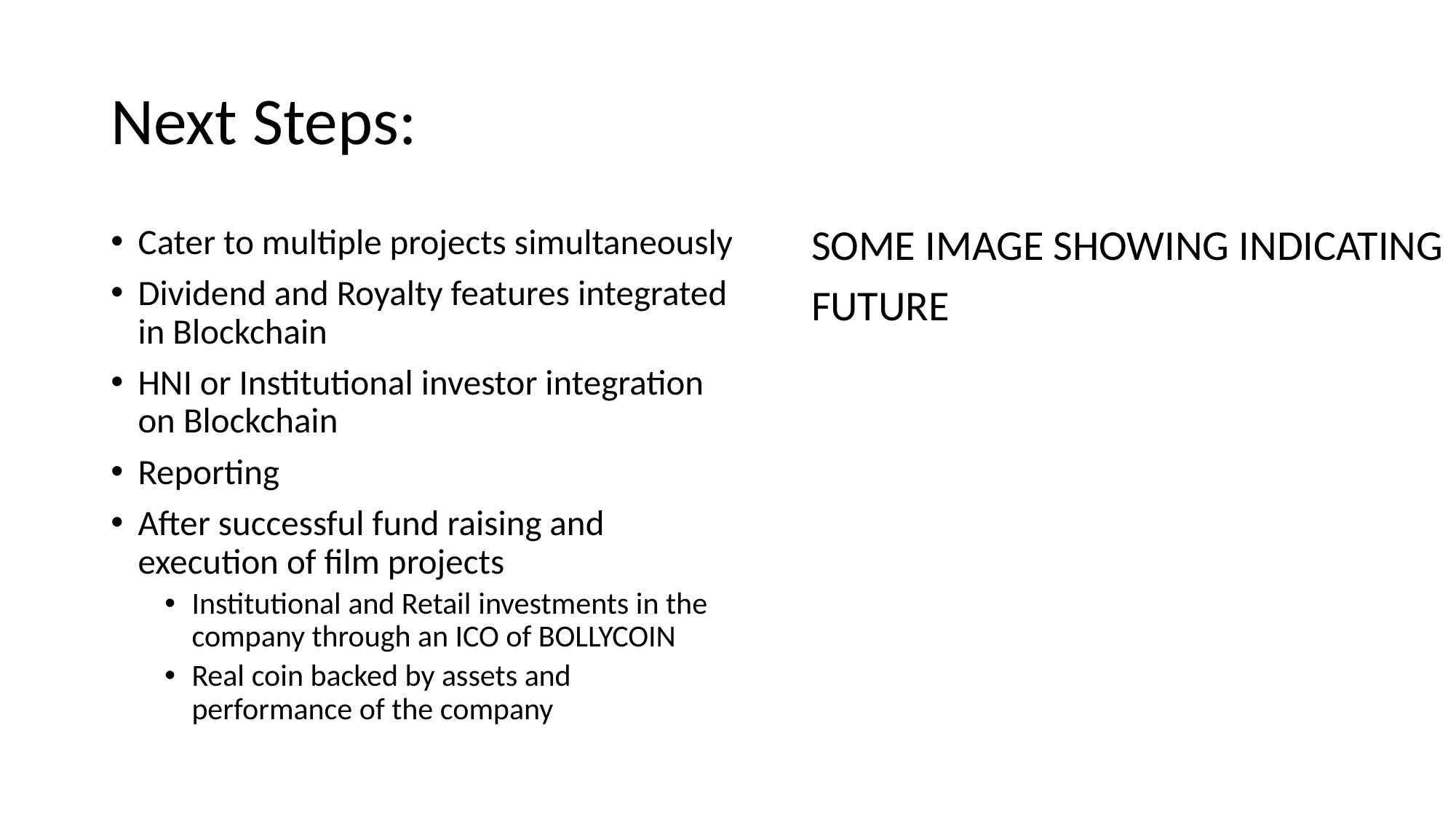

# Next Steps:
Cater to multiple projects simultaneously
Dividend and Royalty features integrated in Blockchain
HNI or Institutional investor integration on Blockchain
Reporting
After successful fund raising and execution of film projects
Institutional and Retail investments in the company through an ICO of BOLLYCOIN
Real coin backed by assets and performance of the company
SOME IMAGE SHOWING INDICATING
FUTURE